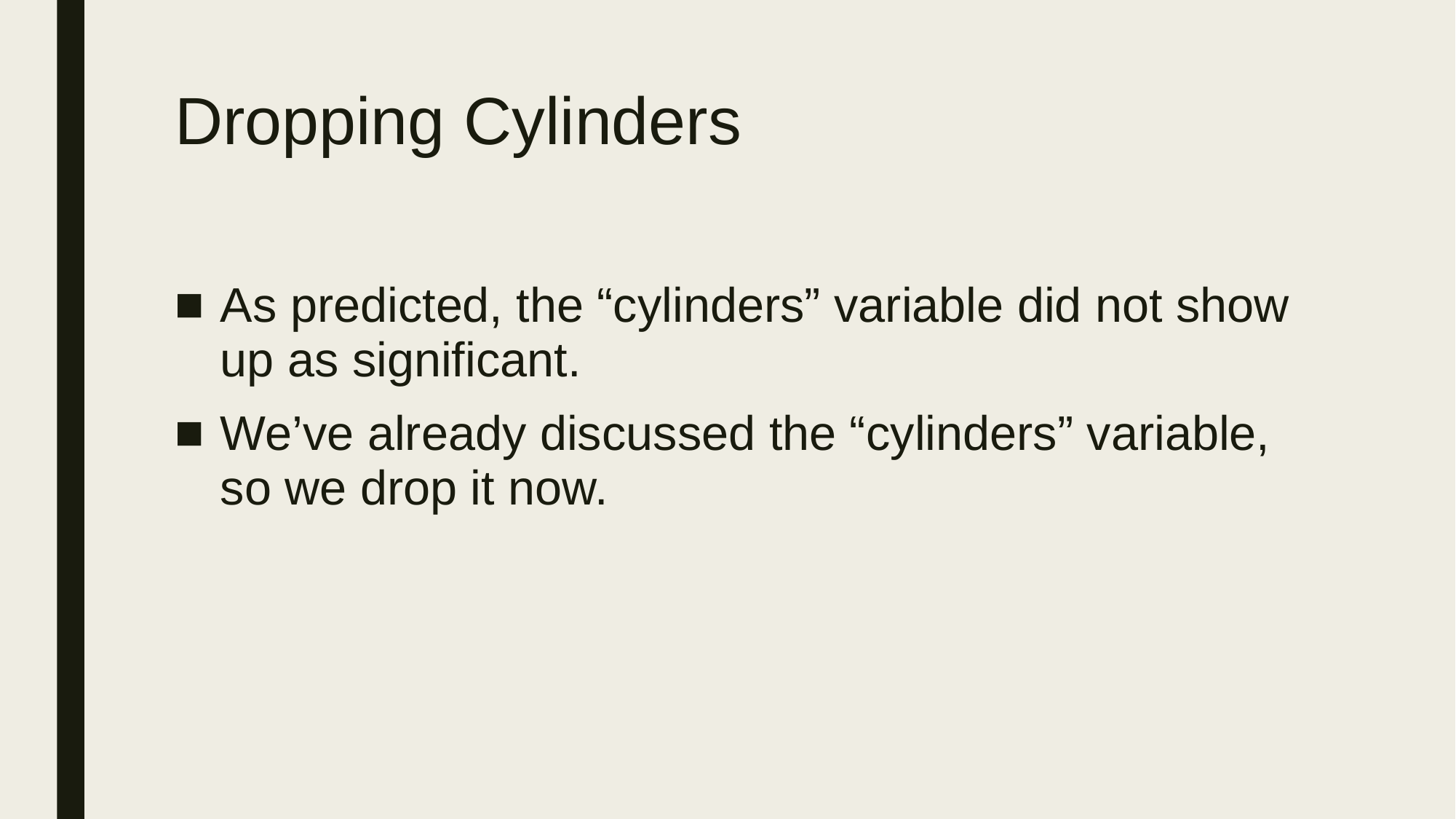

# Dropping Cylinders
As predicted, the “cylinders” variable did not show up as significant.
We’ve already discussed the “cylinders” variable, so we drop it now.